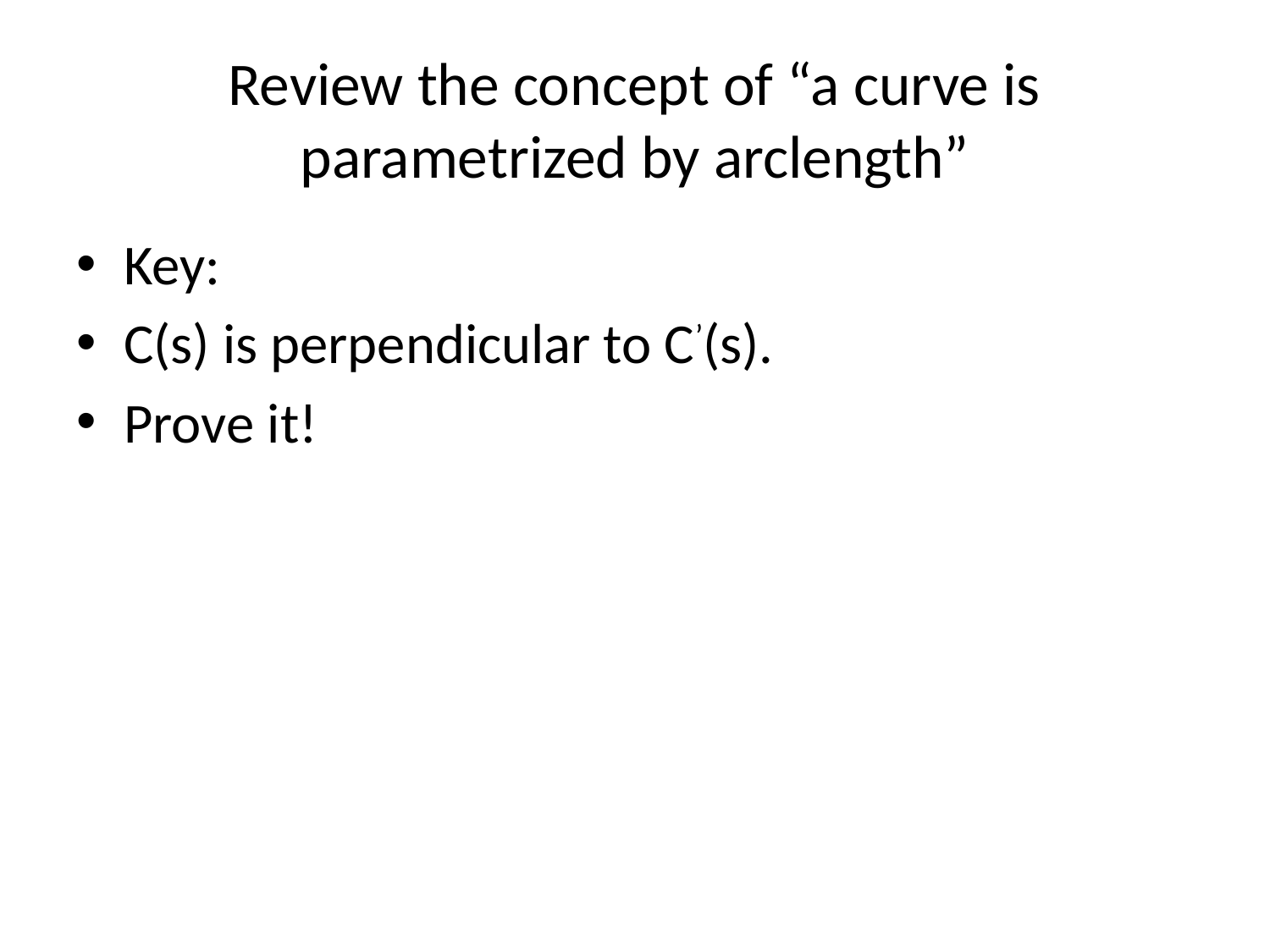

# Review the concept of “a curve is parametrized by arclength”
Key:
C(s) is perpendicular to C’(s).
Prove it!